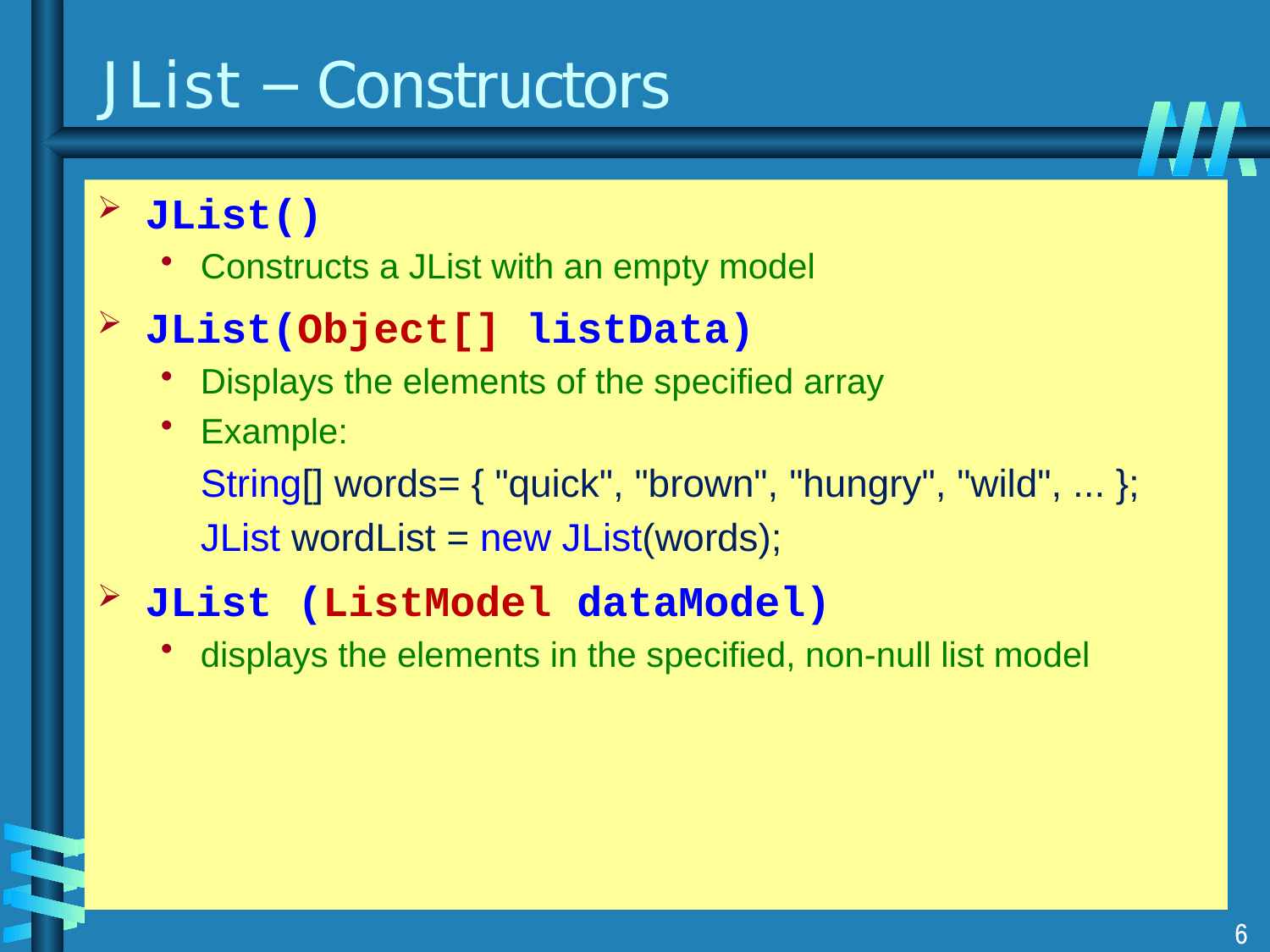

# JList – Constructors
JList()
Constructs a JList with an empty model
JList(Object[] listData)
Displays the elements of the specified array
Example:
	String[] words= { "quick", "brown", "hungry", "wild", ... };
	JList wordList = new JList(words);
JList (ListModel dataModel)
displays the elements in the specified, non-null list model
6
6